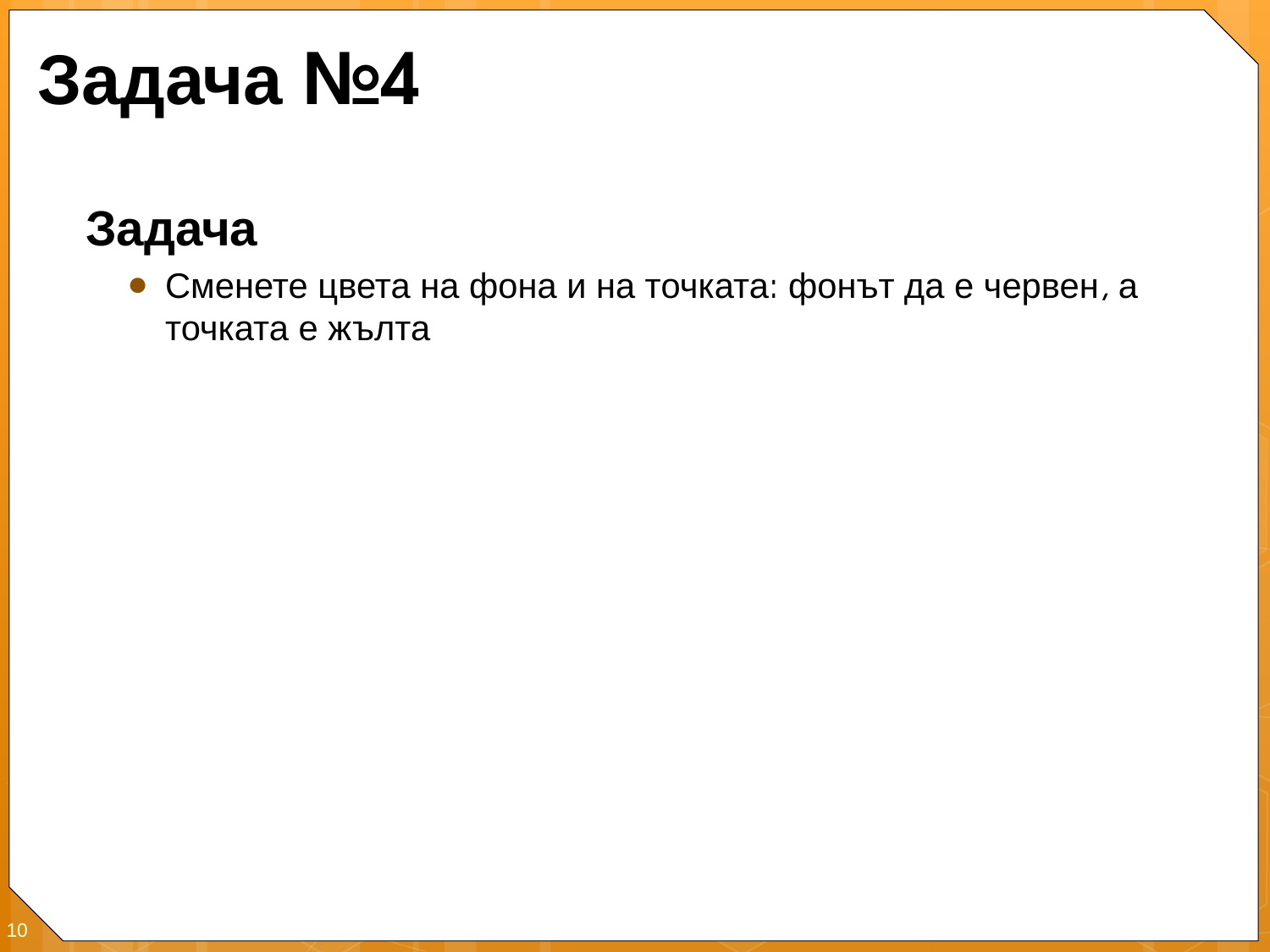

# Задача №4
Задача
Сменете цвета на фона и на точката: фонът да е червен, а точката е жълта